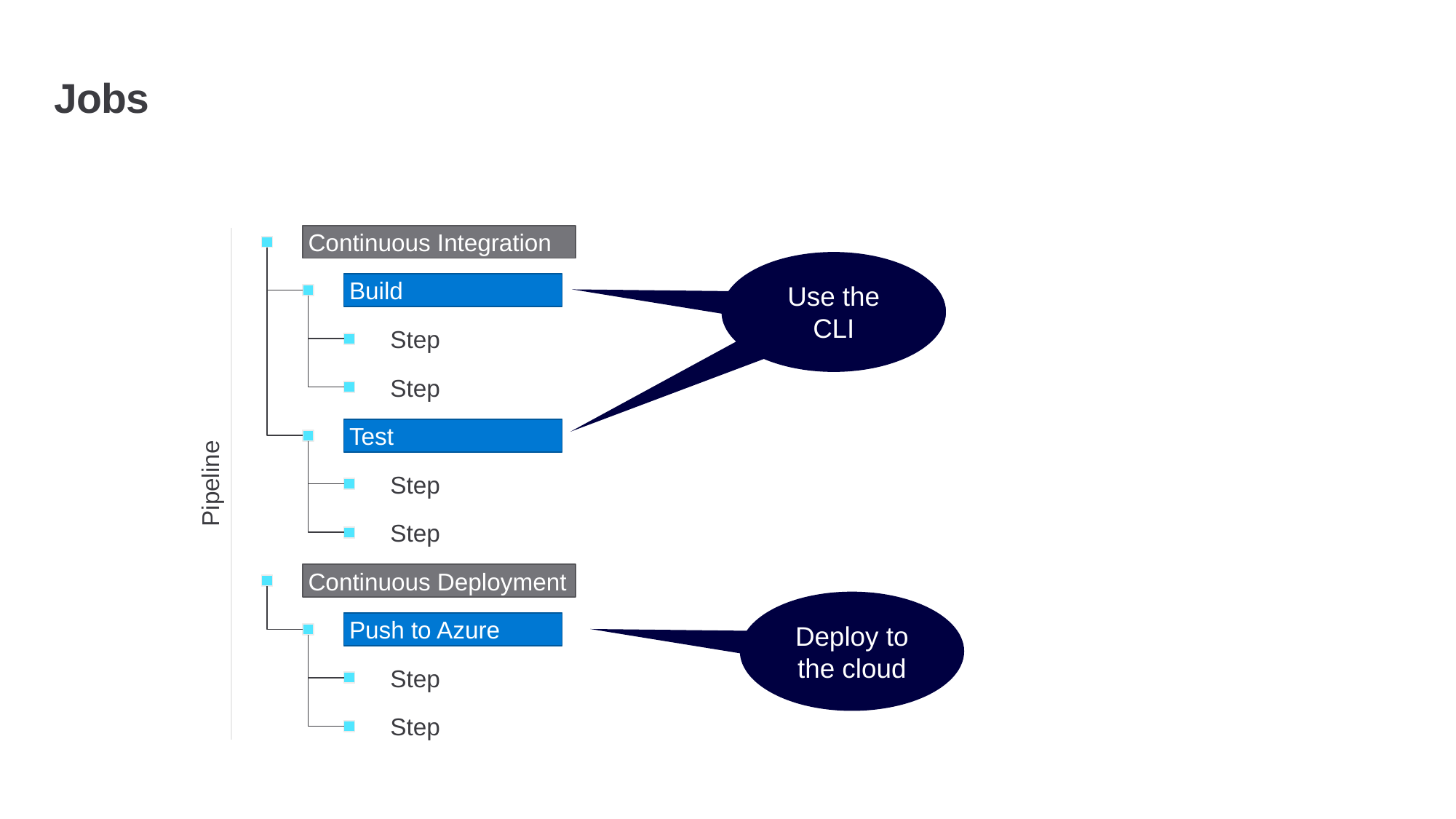

# Jobs
Continuous Integration

Use the CLI
Send to production
Build

Step

Step

Test

Pipeline
Step

Step

Continuous Deployment

Deploy to the cloud
Push to Azure

Step

Step